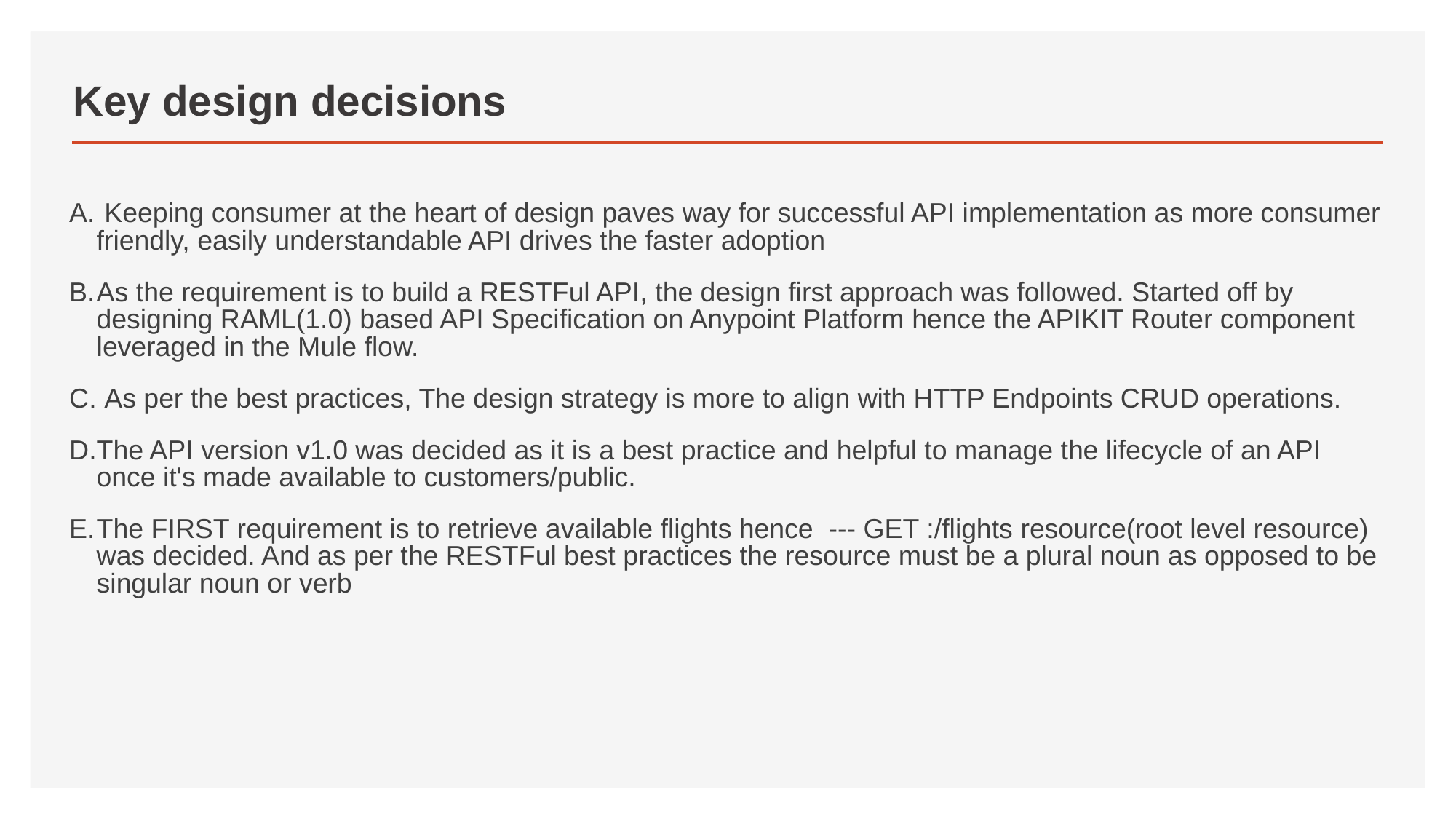

# Key design decisions
 Keeping consumer at the heart of design paves way for successful API implementation as more consumer friendly, easily understandable API drives the faster adoption
As the requirement is to build a RESTFul API, the design first approach was followed. Started off by designing RAML(1.0) based API Specification on Anypoint Platform hence the APIKIT Router component leveraged in the Mule flow.
 As per the best practices, The design strategy is more to align with HTTP Endpoints CRUD operations.
The API version v1.0 was decided as it is a best practice and helpful to manage the lifecycle of an API once it's made available to customers/public.
The FIRST requirement is to retrieve available flights hence  --- GET :/flights resource(root level resource) was decided. And as per the RESTFul best practices the resource must be a plural noun as opposed to be singular noun or verb